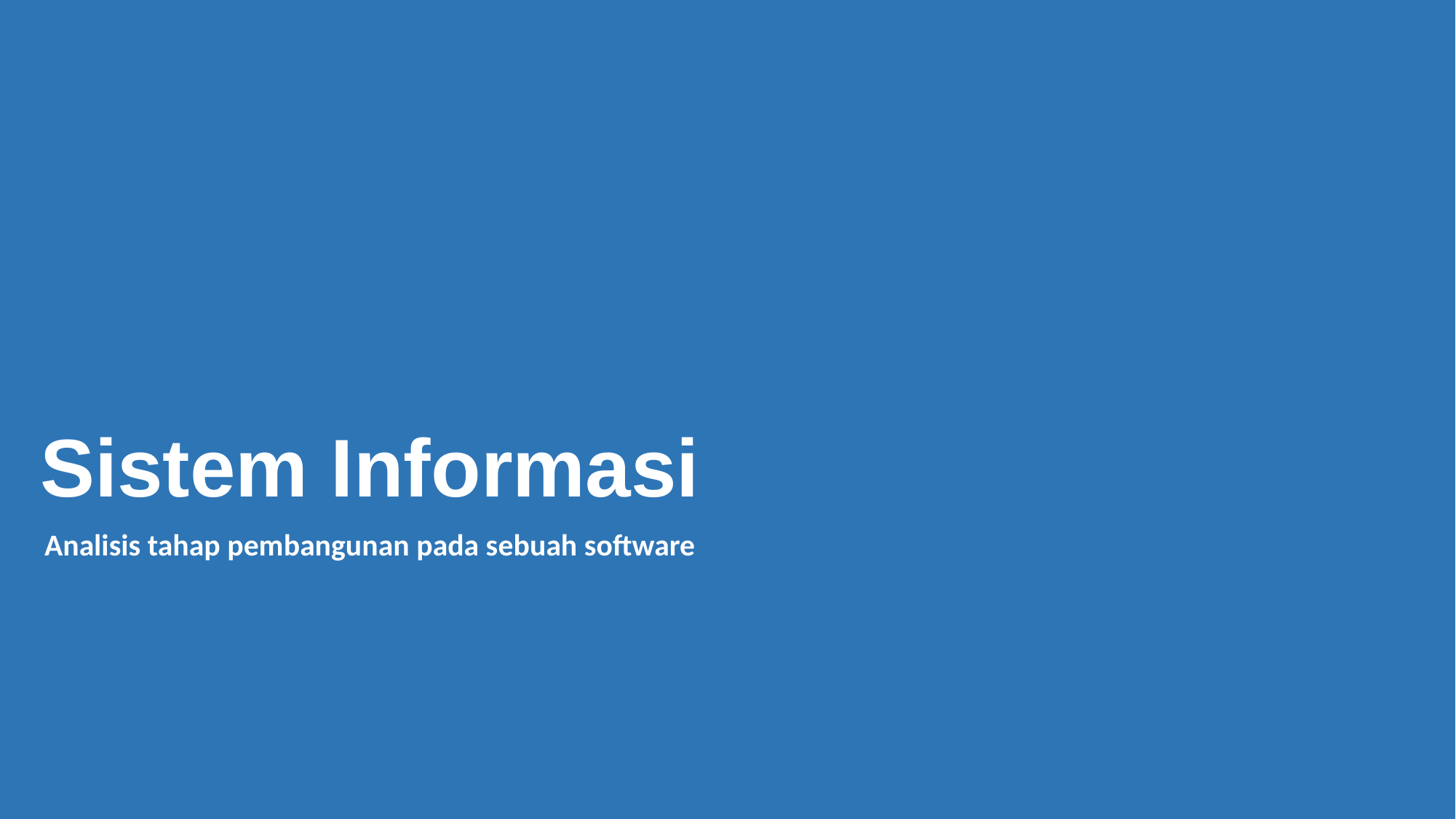

Sistem Informasi
Analisis tahap pembangunan pada sebuah software